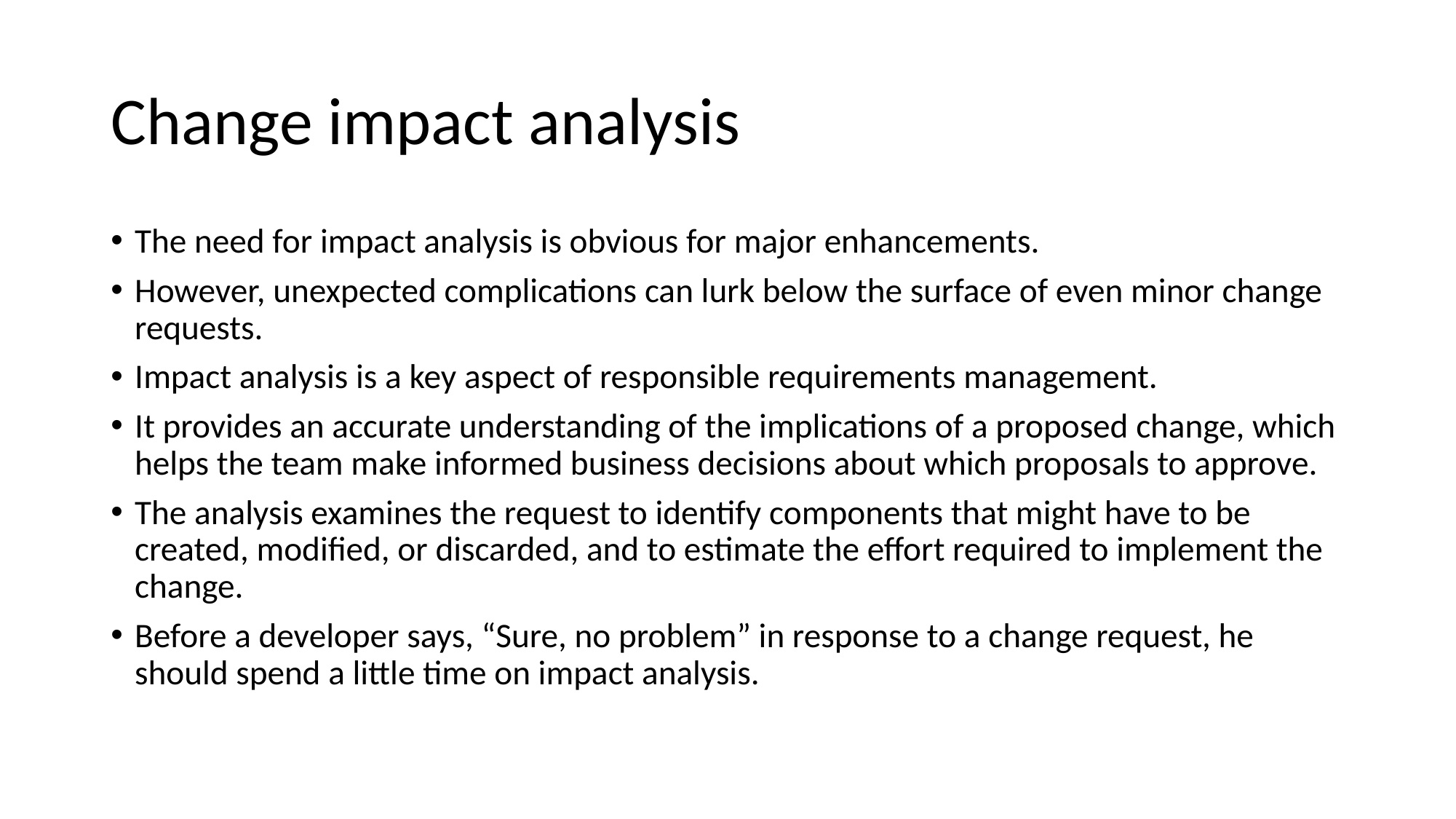

# Change impact analysis
The need for impact analysis is obvious for major enhancements.
However, unexpected complications can lurk below the surface of even minor change requests.
Impact analysis is a key aspect of responsible requirements management.
It provides an accurate understanding of the implications of a proposed change, which helps the team make informed business decisions about which proposals to approve.
The analysis examines the request to identify components that might have to be created, modified, or discarded, and to estimate the effort required to implement the change.
Before a developer says, “Sure, no problem” in response to a change request, he should spend a little time on impact analysis.